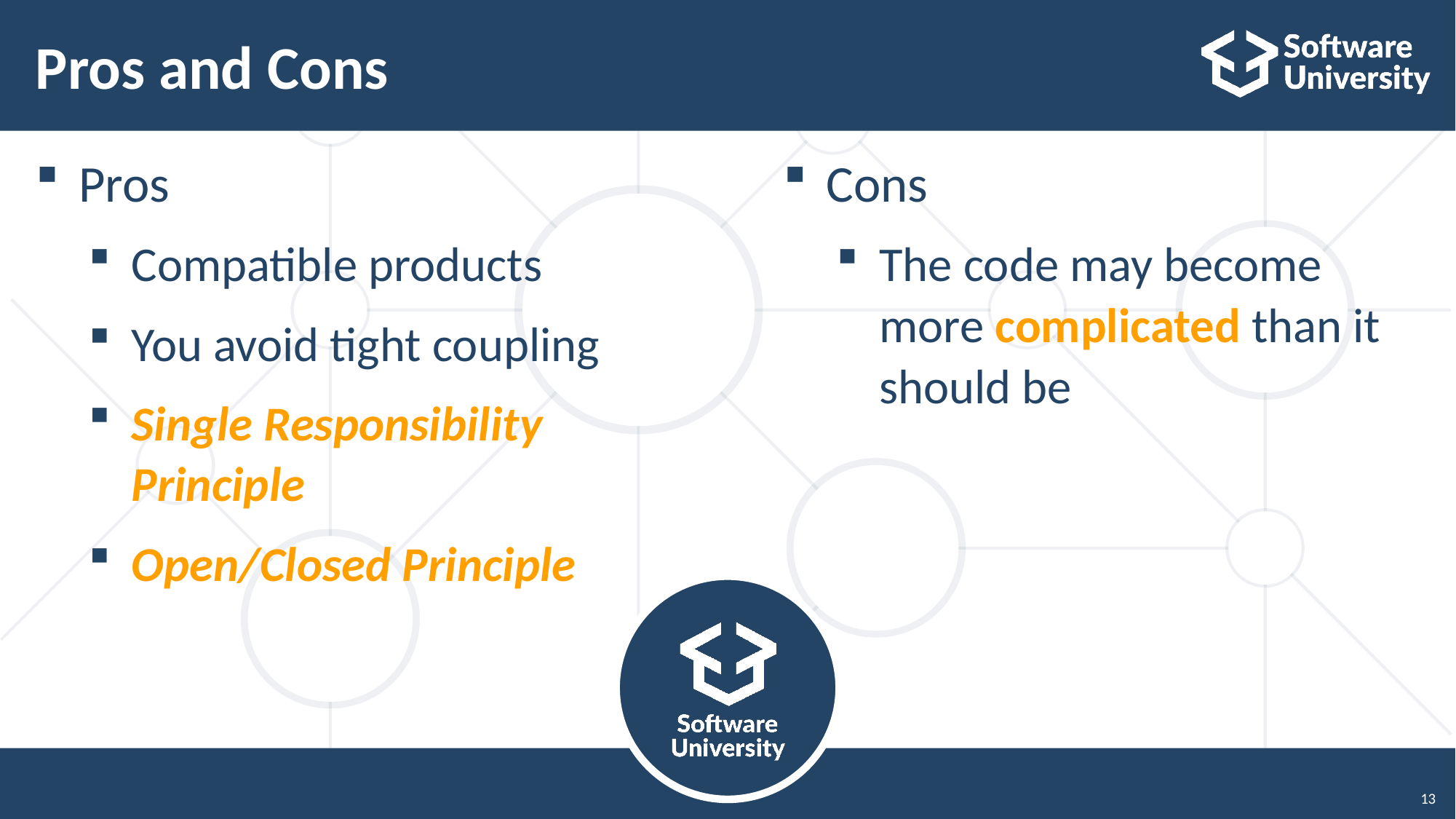

# Pros and Cons
Pros
Compatible products
You avoid tight coupling
Single Responsibility Principle
Open/Closed Principle
Cons
The code may become more complicated than it should be
13